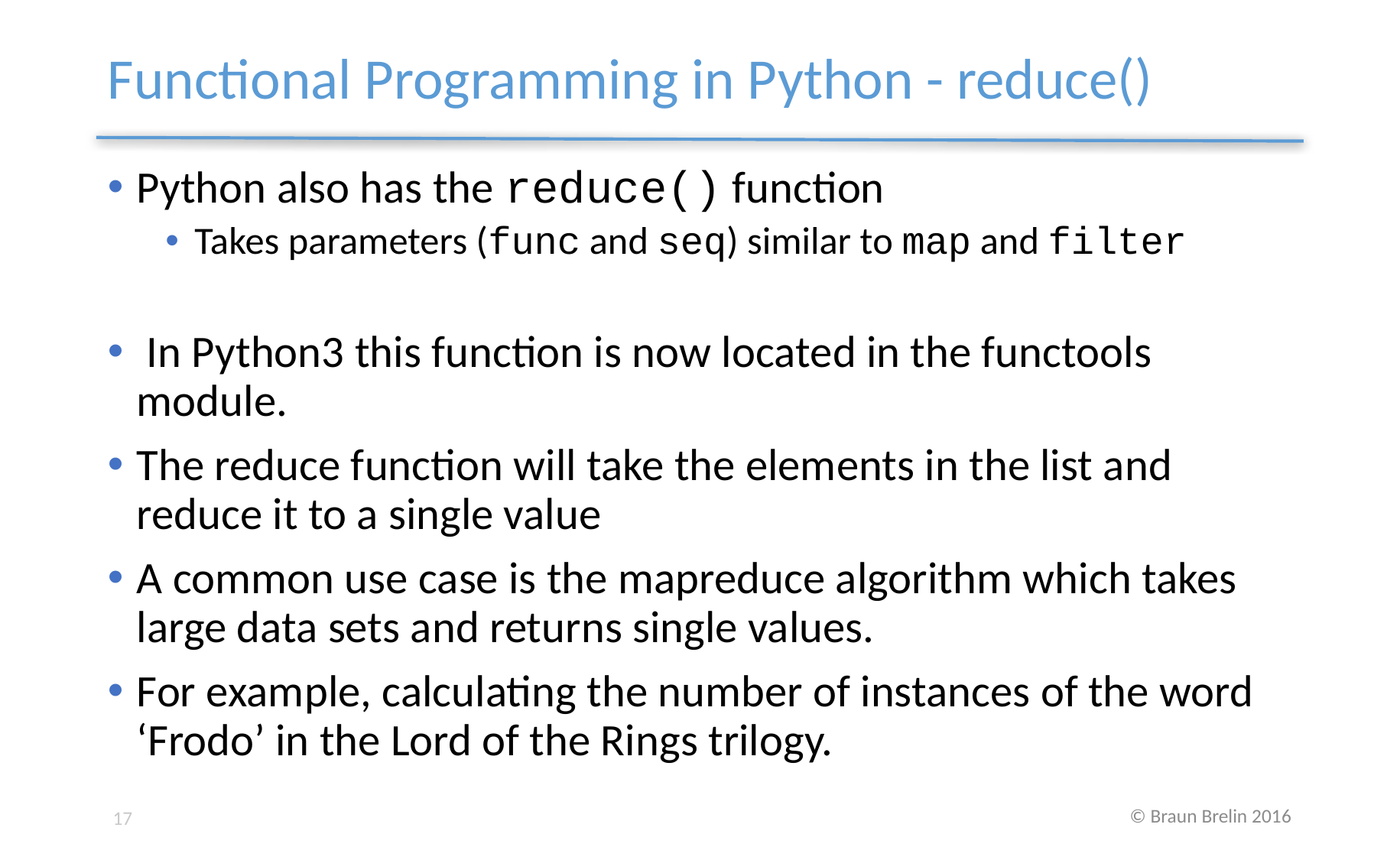

# Functional Programming in Python - reduce()
Python also has the reduce() function
Takes parameters (func and seq) similar to map and filter

 In Python3 this function is now located in the functools module.
The reduce function will take the elements in the list and reduce it to a single value
A common use case is the mapreduce algorithm which takes large data sets and returns single values.
For example, calculating the number of instances of the word  ‘Frodo’ in the Lord of the Rings trilogy.

17